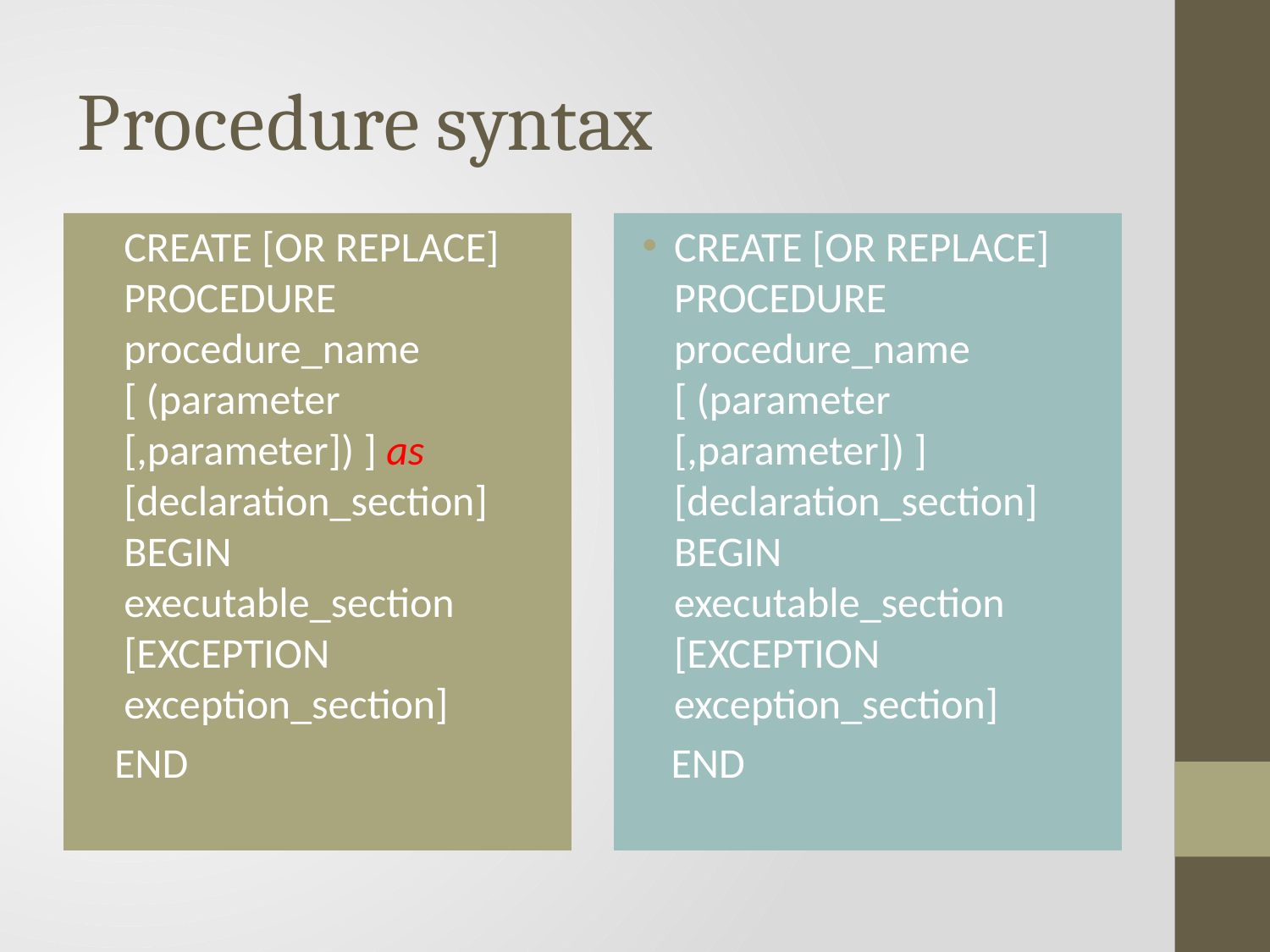

# Procedure syntax
CREATE [OR REPLACE] PROCEDURE procedure_name [ (parameter [,parameter]) ] as [declaration_section] BEGIN executable_section [EXCEPTION exception_section]
    END
CREATE [OR REPLACE] PROCEDURE procedure_name [ (parameter [,parameter]) ] [declaration_section] BEGIN executable_section [EXCEPTION exception_section]
   END